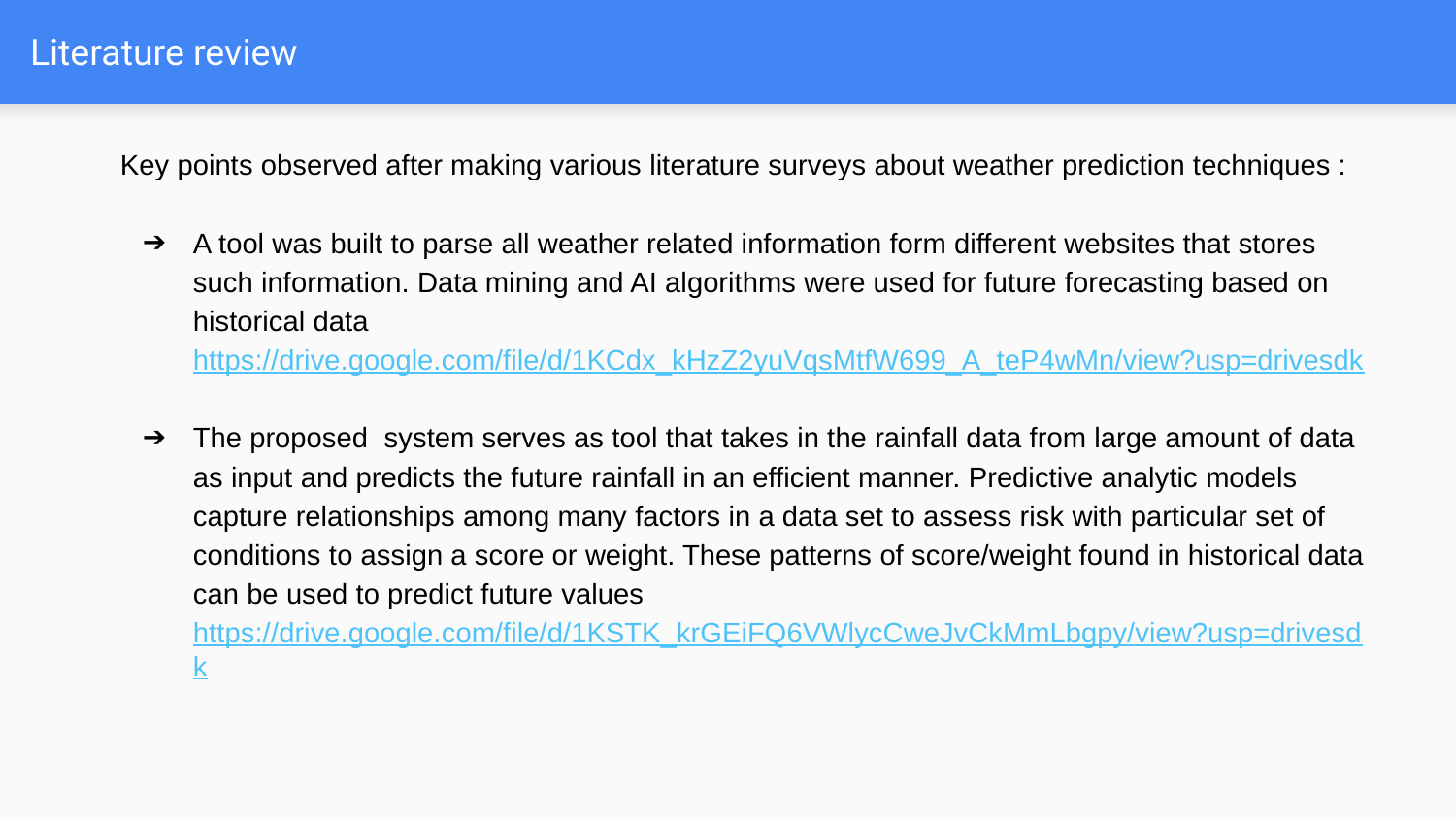

# Literature review
Key points observed after making various literature surveys about weather prediction techniques :

A tool was built to parse all weather related information form different websites that stores such information. Data mining and AI algorithms were used for future forecasting based on historical data
https://drive.google.com/file/d/1KCdx_kHzZ2yuVqsMtfW699_A_teP4wMn/view?usp=drivesdk

The proposed  system serves as tool that takes in the rainfall data from large amount of data as input and predicts the future rainfall in an efficient manner. Predictive analytic models capture relationships among many factors in a data set to assess risk with particular set of conditions to assign a score or weight. These patterns of score/weight found in historical data can be used to predict future values
https://drive.google.com/file/d/1KSTK_krGEiFQ6VWlycCweJvCkMmLbgpy/view?usp=drivesdk